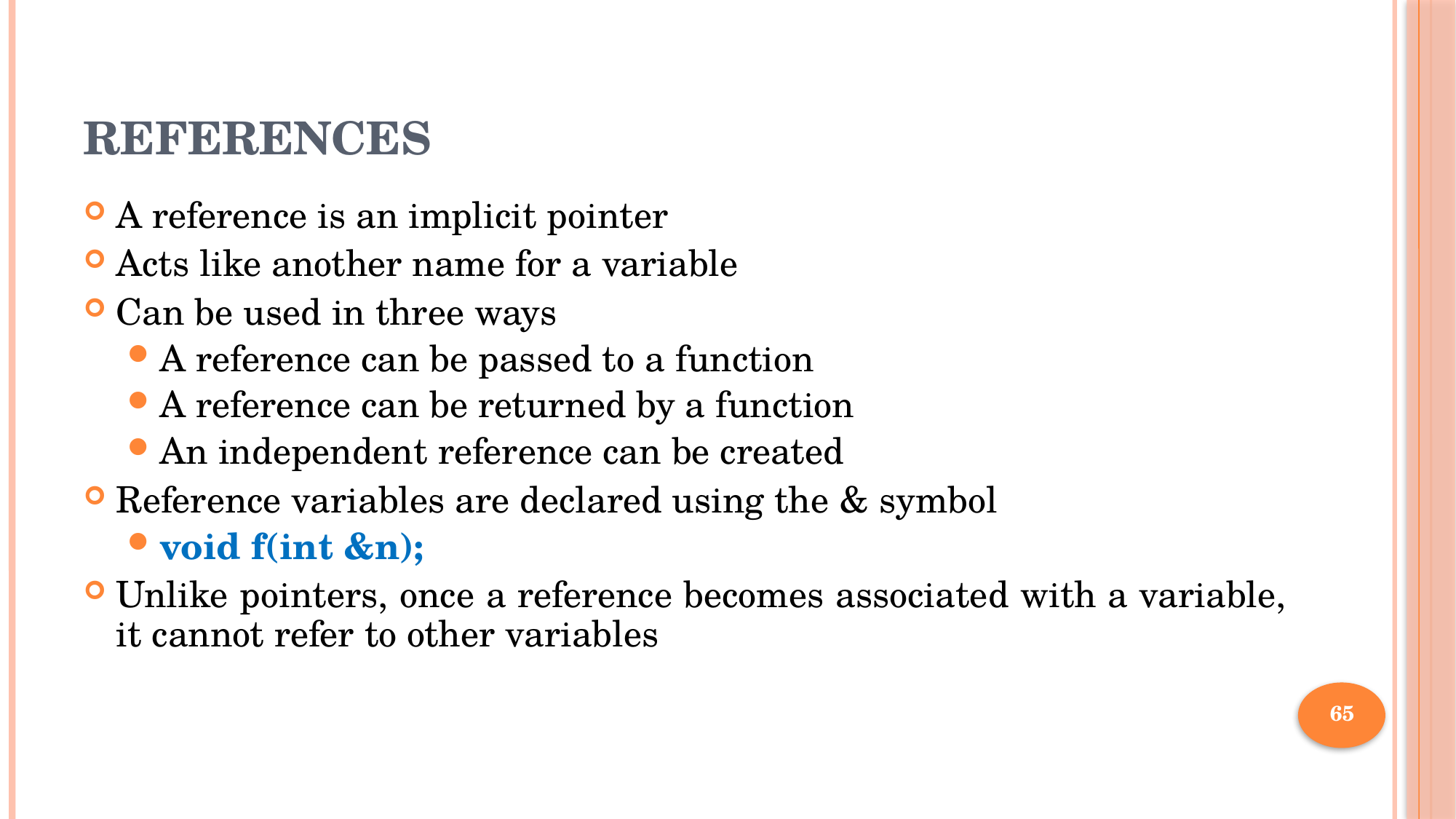

# References
A reference is an implicit pointer
Acts like another name for a variable
Can be used in three ways
A reference can be passed to a function
A reference can be returned by a function
An independent reference can be created
Reference variables are declared using the & symbol
void f(int &n);
Unlike pointers, once a reference becomes associated with a variable, it cannot refer to other variables

65